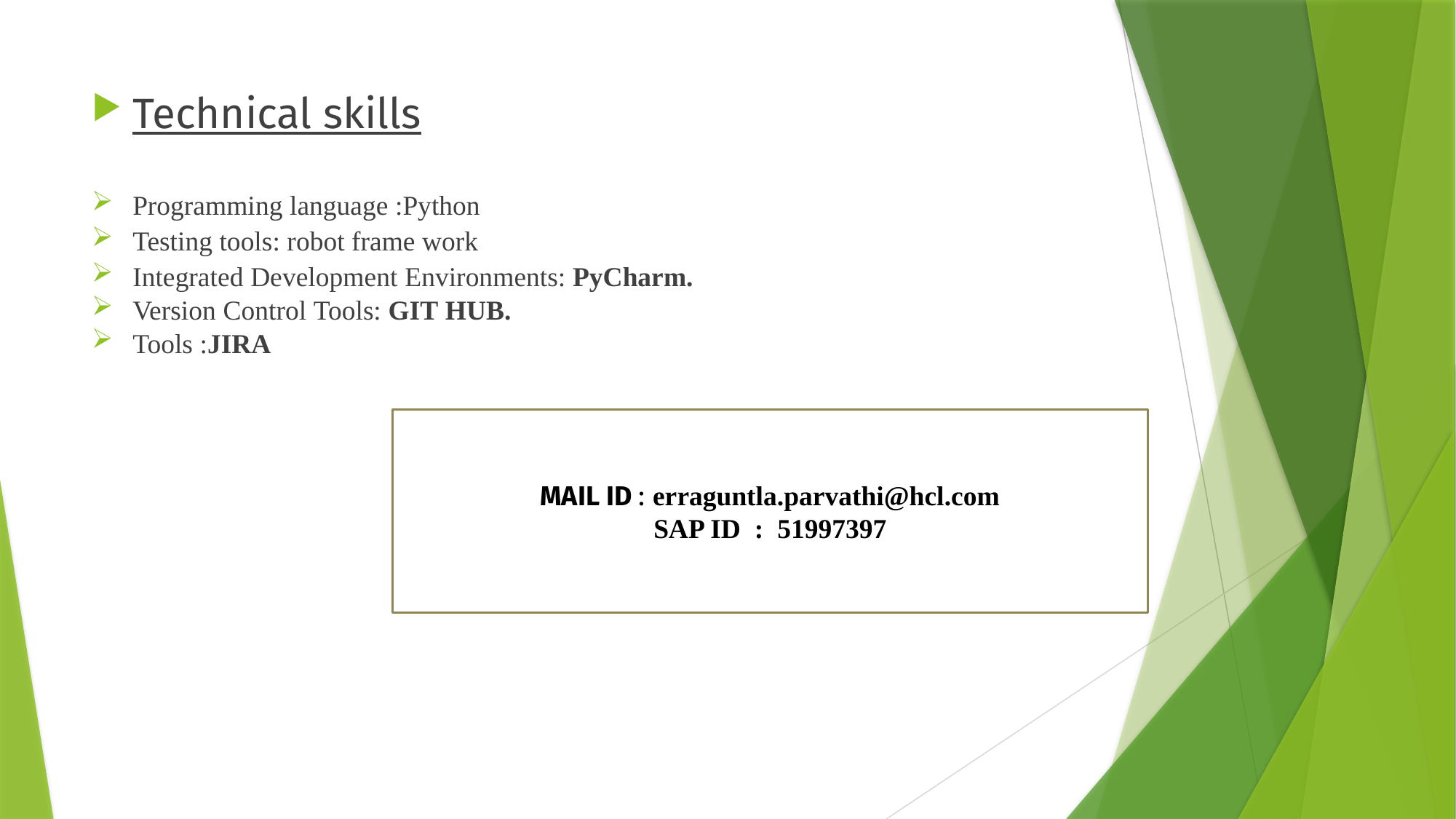

Technical skills

Programming language :Python
Testing tools: robot frame work
Integrated Development Environments: PyCharm.
Version Control Tools: GIT HUB.
Tools :JIRA

MAIL ID : erraguntla.parvathi@hcl.com
SAP ID  :  51997397